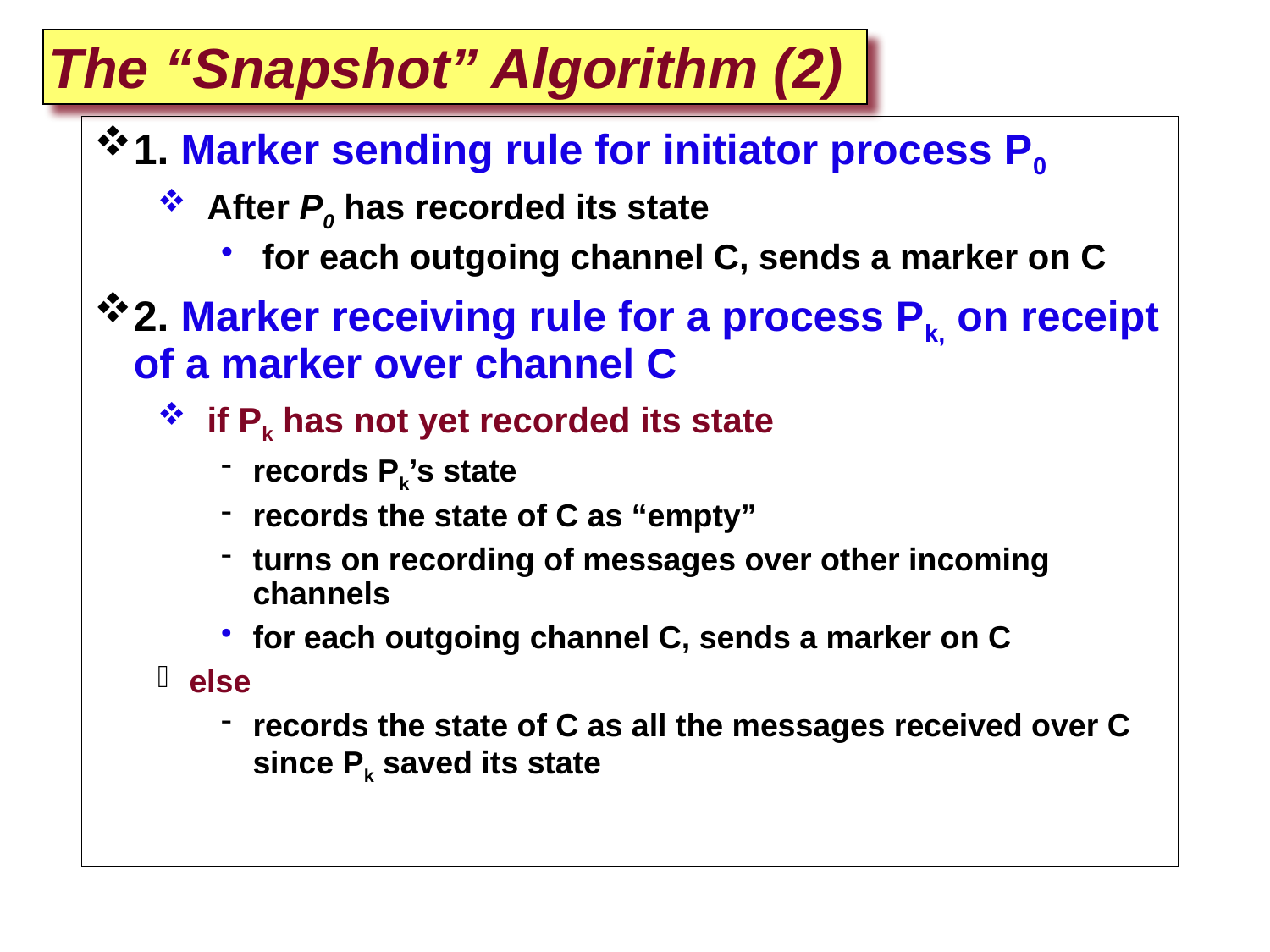

# The “Snapshot” Algorithm (2)
1. Marker sending rule for initiator process P0
  After P0 has recorded its state
 for each outgoing channel C, sends a marker on C
2. Marker receiving rule for a process Pk, on receipt of a marker over channel C
  if Pk has not yet recorded its state
records Pk’s state
records the state of C as “empty”
turns on recording of messages over other incoming channels
for each outgoing channel C, sends a marker on C
else
records the state of C as all the messages received over C since Pk saved its state